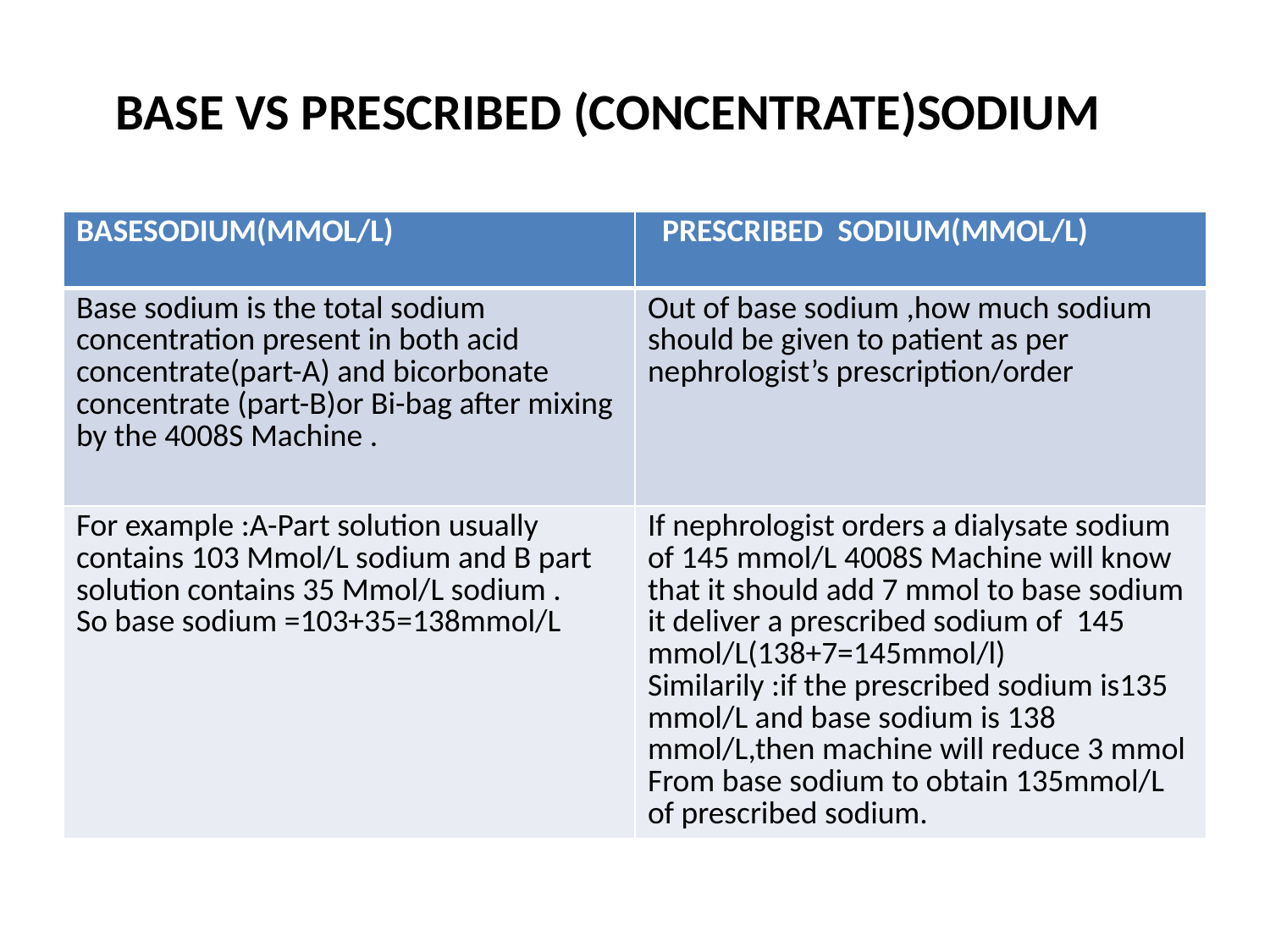

# BASE VS PRESCRIBED (CONCENTRATE)SODIUM
| BASESODIUM(MMOL/L) | PRESCRIBED SODIUM(MMOL/L) |
| --- | --- |
| Base sodium is the total sodium concentration present in both acid concentrate(part-A) and bicorbonate concentrate (part-B)or Bi-bag after mixing by the 4008S Machine . | Out of base sodium ,how much sodium should be given to patient as per nephrologist’s prescription/order |
| For example :A-Part solution usually contains 103 Mmol/L sodium and B part solution contains 35 Mmol/L sodium . So base sodium =103+35=138mmol/L | If nephrologist orders a dialysate sodium of 145 mmol/L 4008S Machine will know that it should add 7 mmol to base sodium it deliver a prescribed sodium of 145 mmol/L(138+7=145mmol/l) Similarily :if the prescribed sodium is135 mmol/L and base sodium is 138 mmol/L,then machine will reduce 3 mmol From base sodium to obtain 135mmol/L of prescribed sodium. |